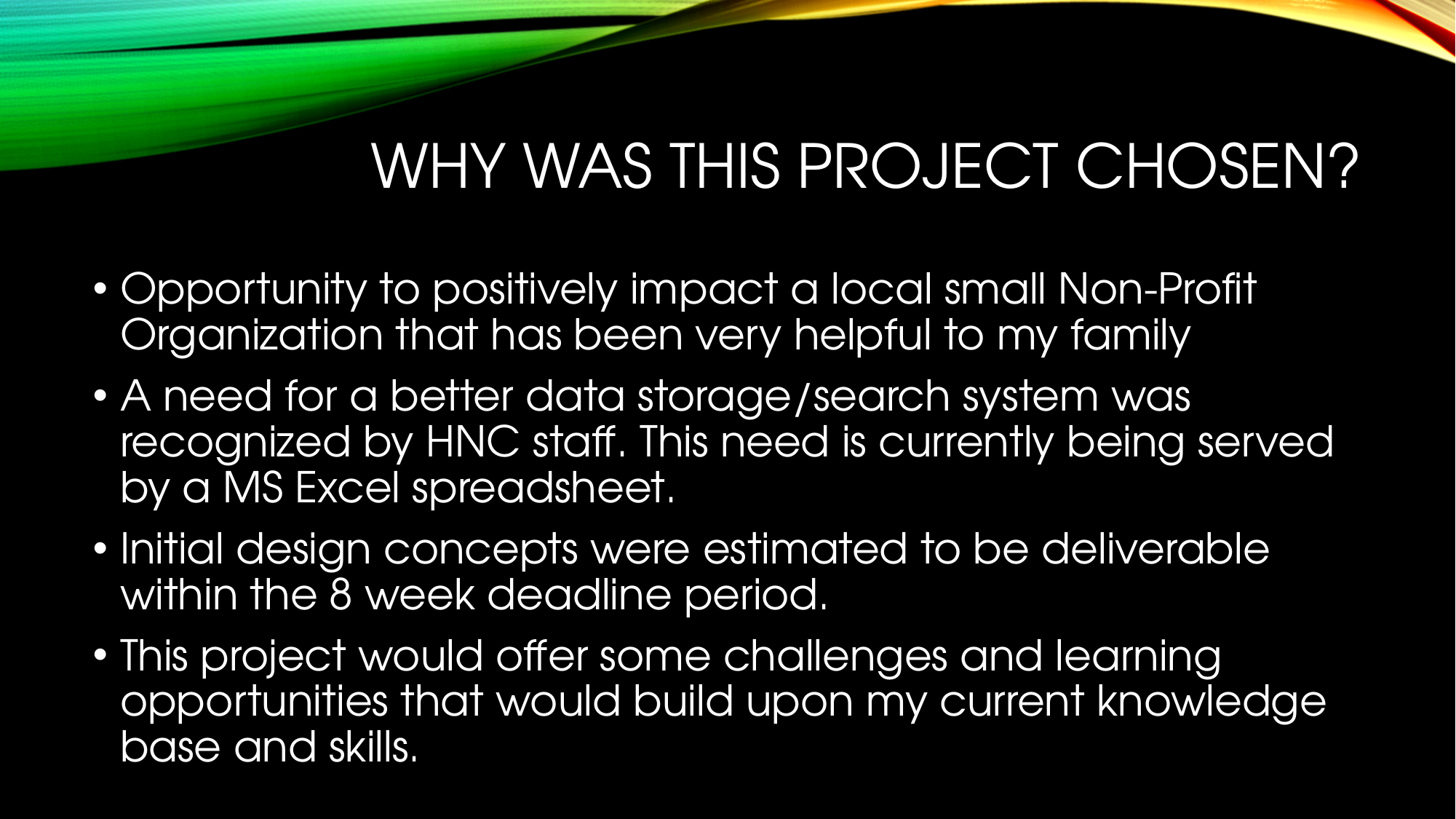

# Why was this project chosen?
Opportunity to positively impact a local small Non-Profit Organization that has been very helpful to my family
A need for a better data storage/search system was recognized by HNC staff. This need is currently being served by a MS Excel spreadsheet.
Initial design concepts were estimated to be deliverable within the 8 week deadline period.
This project would offer some challenges and learning opportunities that would build upon my current knowledge base and skills.